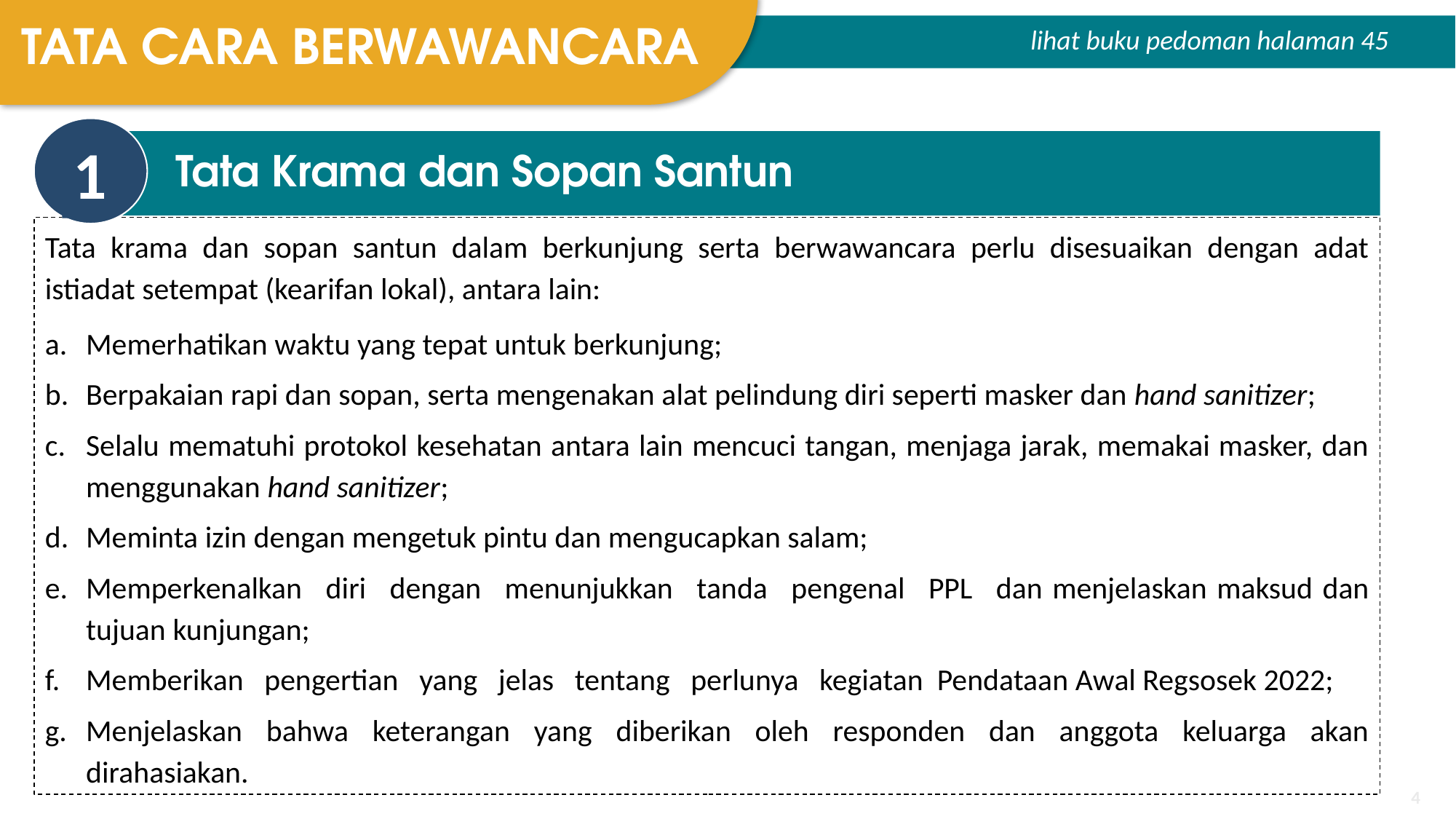

TATA CARA BERWAWANCARA

lihat buku pedoman halaman 45

1
Tata Krama dan Sopan Santun
Tata krama dan sopan santun dalam berkunjung serta berwawancara perlu disesuaikan dengan adat istiadat setempat (kearifan lokal), antara lain:
Memerhatikan waktu yang tepat untuk berkunjung;
Berpakaian rapi dan sopan, serta mengenakan alat pelindung diri seperti masker dan hand sanitizer;
Selalu mematuhi protokol kesehatan antara lain mencuci tangan, menjaga jarak, memakai masker, dan menggunakan hand sanitizer;
Meminta izin dengan mengetuk pintu dan mengucapkan salam;
Memperkenalkan   diri   dengan   menunjukkan   tanda   pengenal   PPL   dan menjelaskan maksud dan tujuan kunjungan;
Memberikan   pengertian   yang   jelas   tentang   perlunya   kegiatan  Pendataan Awal Regsosek 2022;
Menjelaskan bahwa keterangan yang diberikan oleh responden dan anggota keluarga akan dirahasiakan.
501b
4